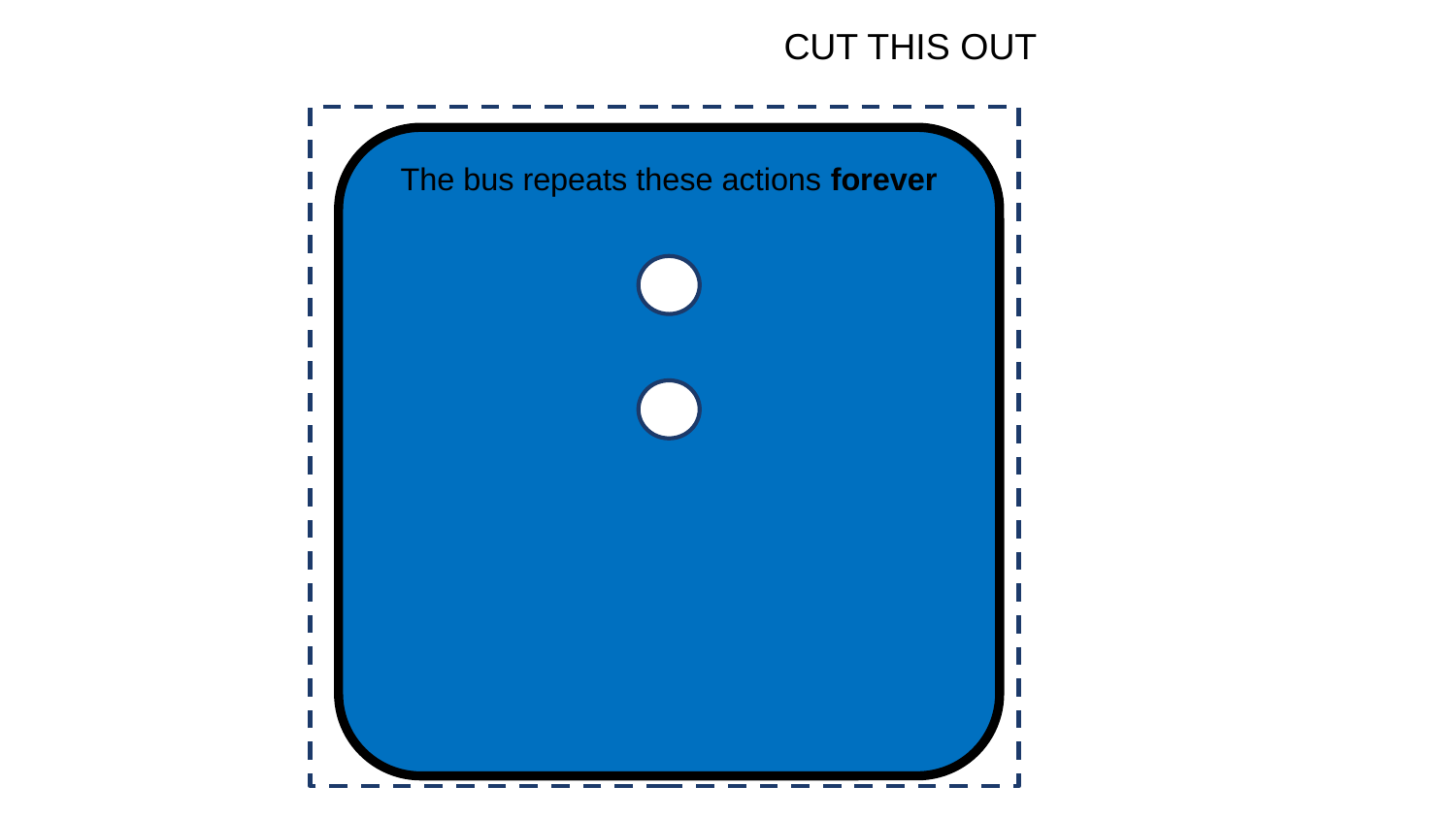

CUT THIS OUT

The bus repeats these actions forever